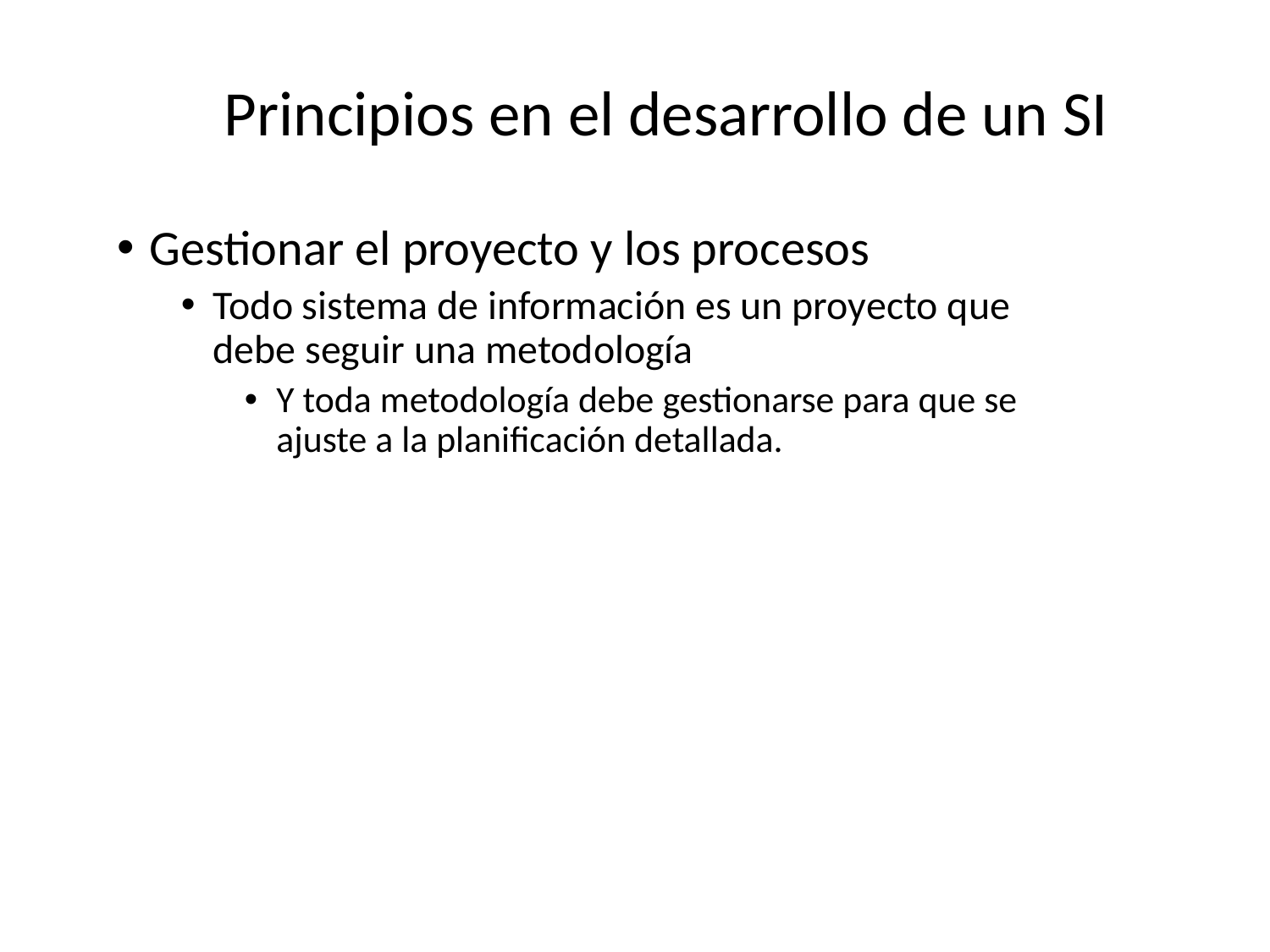

# Principios en el desarrollo de un SI
Gestionar el proyecto y los procesos
Todo sistema de información es un proyecto que debe seguir una metodología
Y toda metodología debe gestionarse para que se ajuste a la planificación detallada.